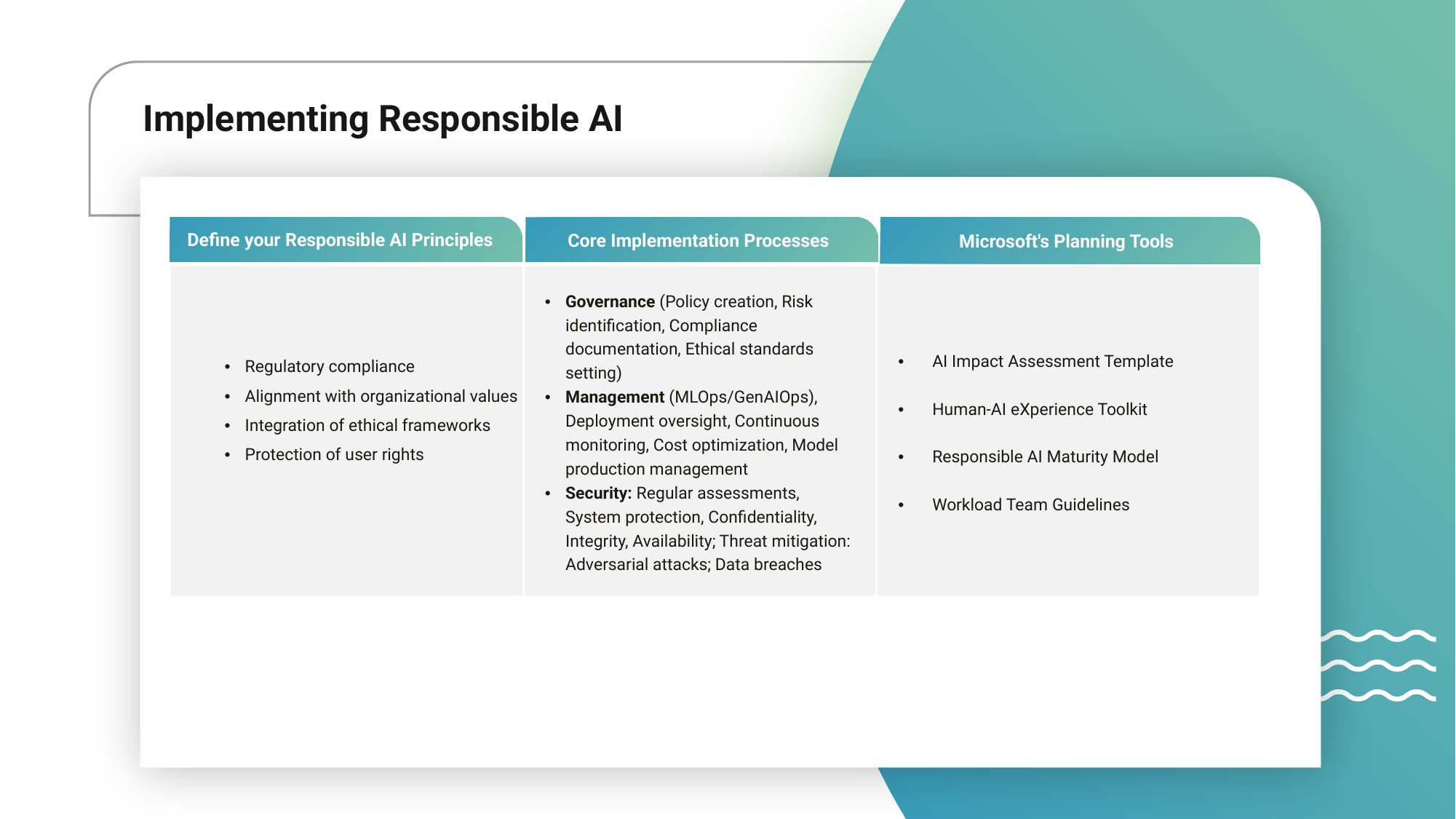

Implementing Responsible AI

Microsoft's Planning Tools
Define your Responsible AI Principles
Core Implementation Processes
| Regulatory compliance Alignment with organizational values Integration of ethical frameworks Protection of user rights | Governance (Policy creation, Risk identification, Compliance documentation, Ethical standards setting) Management (MLOps/GenAIOps), Deployment oversight, Continuous monitoring, Cost optimization, Model production management Security: Regular assessments, System protection, Confidentiality, Integrity, Availability; Threat mitigation: Adversarial attacks; Data breaches | AI Impact Assessment Template Human-AI eXperience Toolkit Responsible AI Maturity Model Workload Team Guidelines |
| --- | --- | --- |